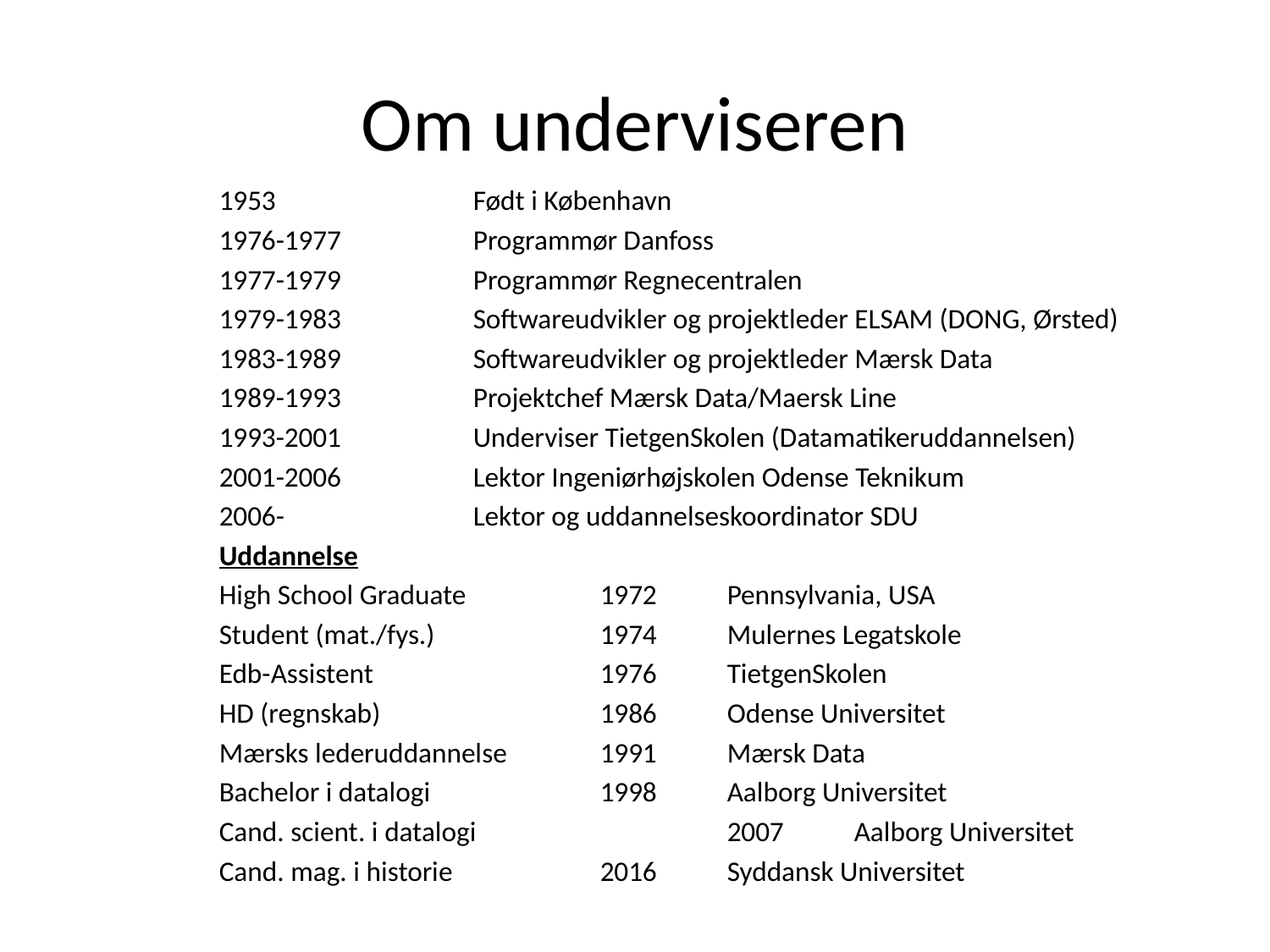

# Om underviseren
1953		Født i København
1976-1977		Programmør Danfoss
1977-1979		Programmør Regnecentralen
1979-1983		Softwareudvikler og projektleder ELSAM (DONG, Ørsted)
1983-1989		Softwareudvikler og projektleder Mærsk Data
1989-1993		Projektchef Mærsk Data/Maersk Line
1993-2001		Underviser TietgenSkolen (Datamatikeruddannelsen)
2001-2006		Lektor Ingeniørhøjskolen Odense Teknikum
2006-		Lektor og uddannelseskoordinator SDU
Uddannelse
High School Graduate		1972	Pennsylvania, USA
Student (mat./fys.)		1974	Mulernes Legatskole
Edb-Assistent		1976	TietgenSkolen
HD (regnskab)		1986	Odense Universitet
Mærsks lederuddannelse	1991	Mærsk Data
Bachelor i datalogi 		1998	Aalborg Universitet
Cand. scient. i datalogi		2007	Aalborg Universitet
Cand. mag. i historie		2016	Syddansk Universitet